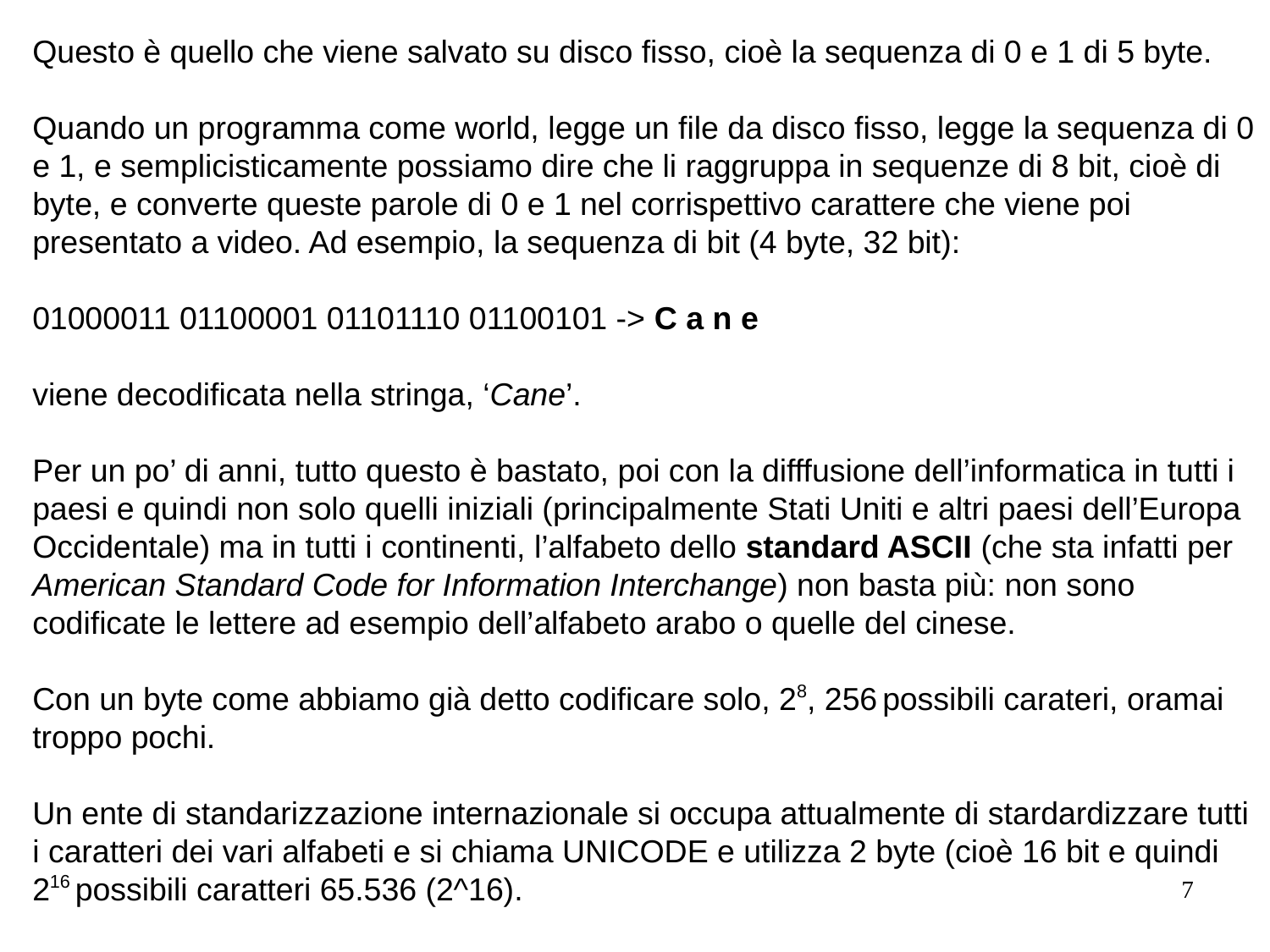

Questo è quello che viene salvato su disco fisso, cioè la sequenza di 0 e 1 di 5 byte.

Quando un programma come world, legge un file da disco fisso, legge la sequenza di 0 e 1, e semplicisticamente possiamo dire che li raggruppa in sequenze di 8 bit, cioè di byte, e converte queste parole di 0 e 1 nel corrispettivo carattere che viene poi presentato a video. Ad esempio, la sequenza di bit (4 byte, 32 bit):

01000011 01100001 01101110 01100101 -> C a n e

viene decodificata nella stringa, ‘Cane’.

Per un po’ di anni, tutto questo è bastato, poi con la difffusione dell’informatica in tutti i paesi e quindi non solo quelli iniziali (principalmente Stati Uniti e altri paesi dell’Europa Occidentale) ma in tutti i continenti, l’alfabeto dello standard ASCII (che sta infatti per American Standard Code for Information Interchange) non basta più: non sono codificate le lettere ad esempio dell’alfabeto arabo o quelle del cinese.

Con un byte come abbiamo già detto codificare solo, 28, 256 possibili carateri, oramai troppo pochi.

Un ente di standarizzazione internazionale si occupa attualmente di stardardizzare tutti i caratteri dei vari alfabeti e si chiama UNICODE e utilizza 2 byte (cioè 16 bit e quindi 216 possibili caratteri 65.536 (2^16).

7